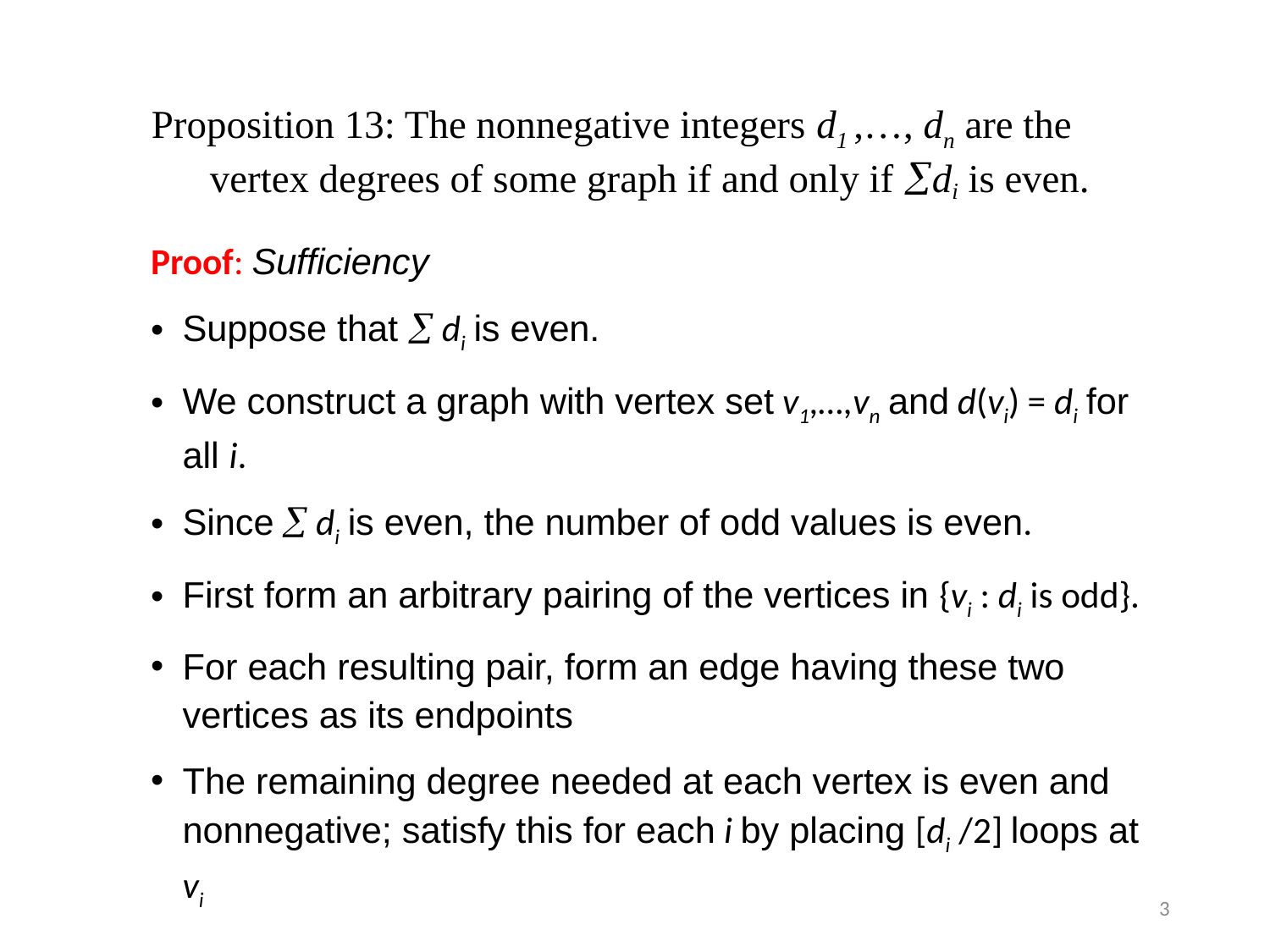

Proposition 13: The nonnegative integers d1 ,…, dn are the vertex degrees of some graph if and only if ∑di is even.
Proof: Sufficiency
Suppose that ∑ di is even.
We construct a graph with vertex set v1,…,vn and d(vi) = di for all i.
Since ∑ di is even, the number of odd values is even.
First form an arbitrary pairing of the vertices in {vi : di is odd}.
For each resulting pair, form an edge having these two vertices as its endpoints
The remaining degree needed at each vertex is even and nonnegative; satisfy this for each i by placing [di /2] loops at vi
3